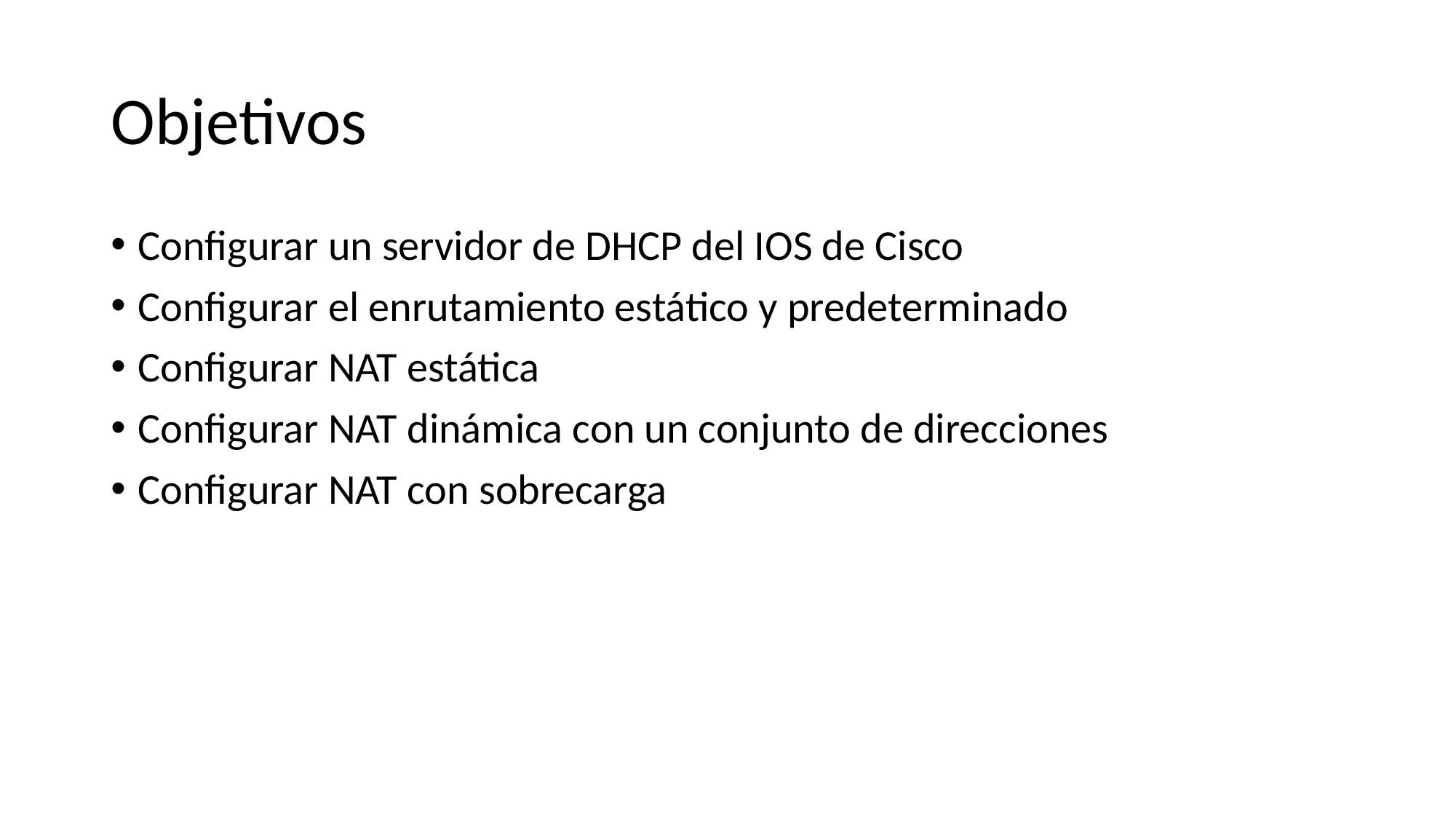

# Objetivos
Configurar un servidor de DHCP del IOS de Cisco
Configurar el enrutamiento estático y predeterminado
Configurar NAT estática
Configurar NAT dinámica con un conjunto de direcciones
Configurar NAT con sobrecarga